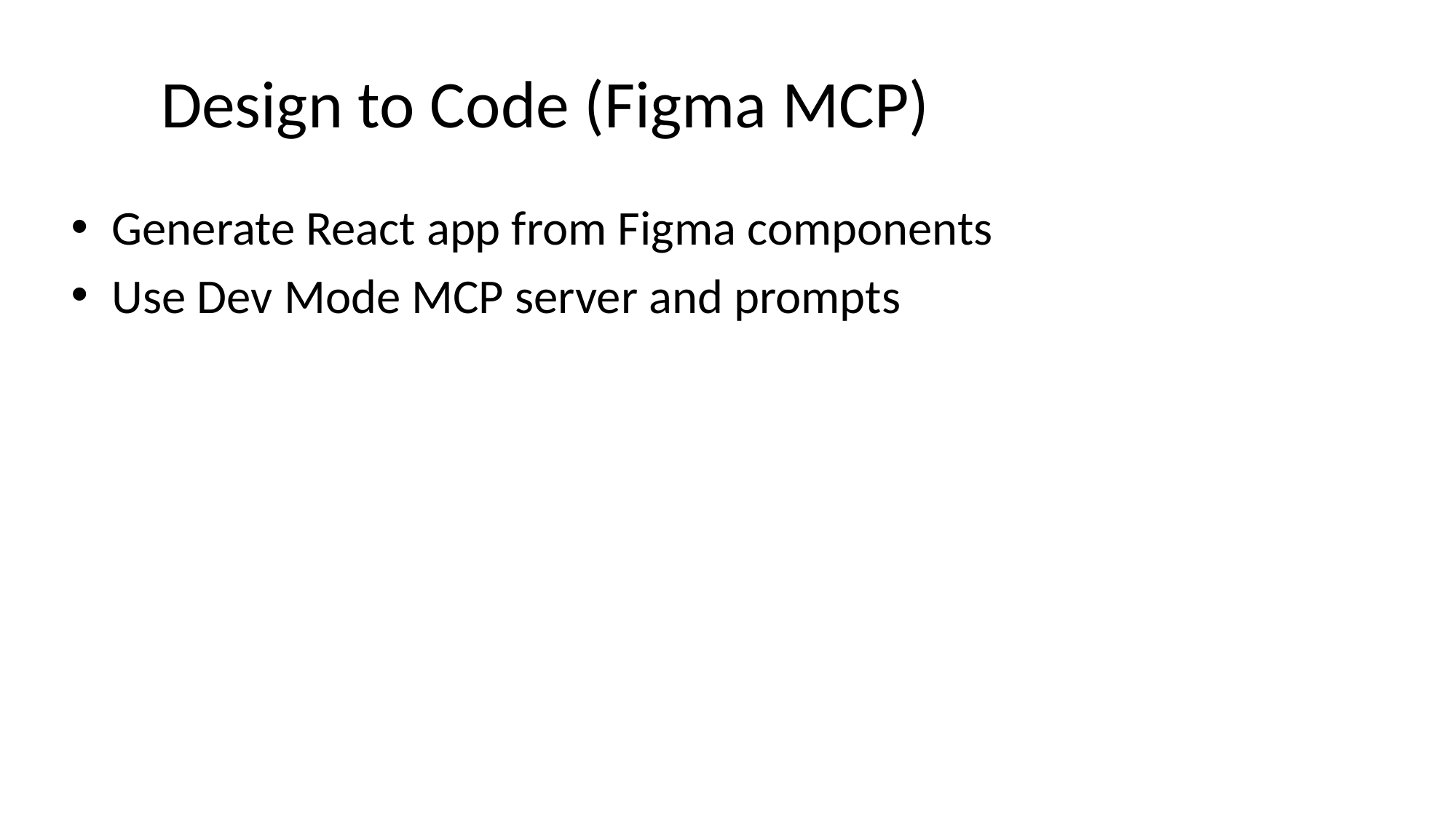

# Design to Code (Figma MCP)
Generate React app from Figma components
Use Dev Mode MCP server and prompts